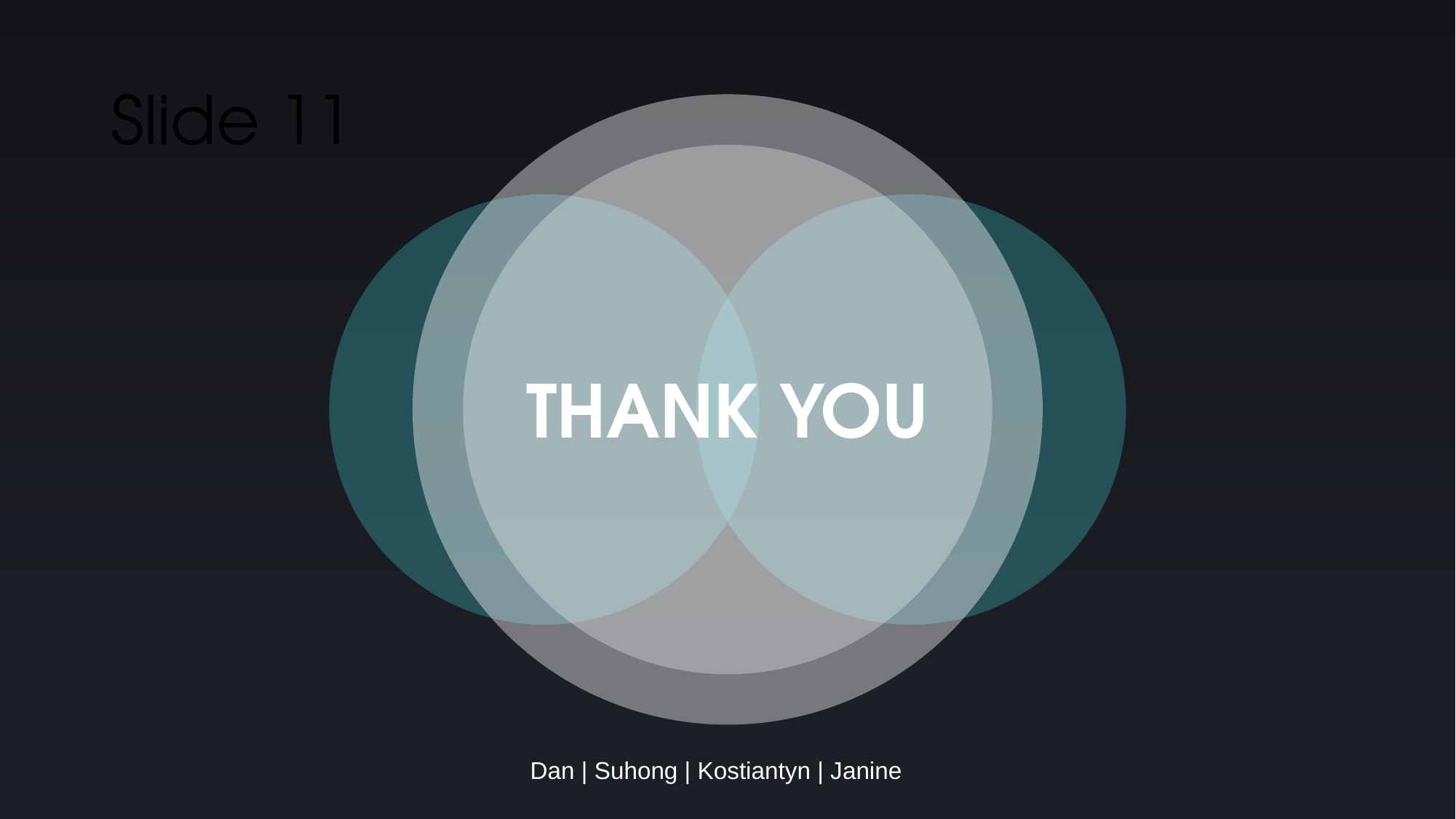

# Slide 11

THANK YOU
Dan | Suhong | Kostiantyn | Janine